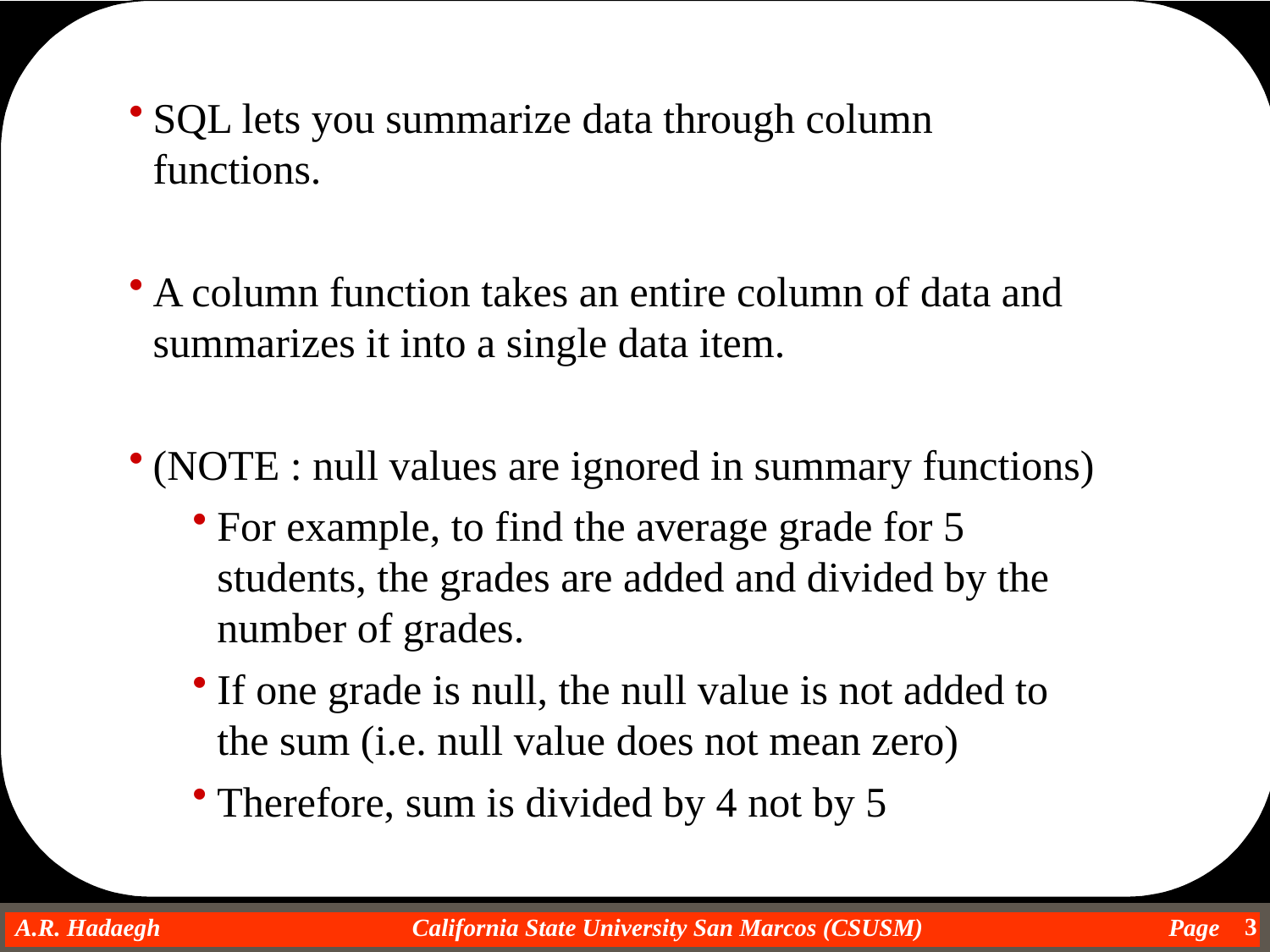

SQL lets you summarize data through column functions.

A column function takes an entire column of data and summarizes it into a single data item.

(NOTE : null values are ignored in summary functions)
For example, to find the average grade for 5 students, the grades are added and divided by the number of grades.
If one grade is null, the null value is not added to the sum (i.e. null value does not mean zero)
Therefore, sum is divided by 4 not by 5
3